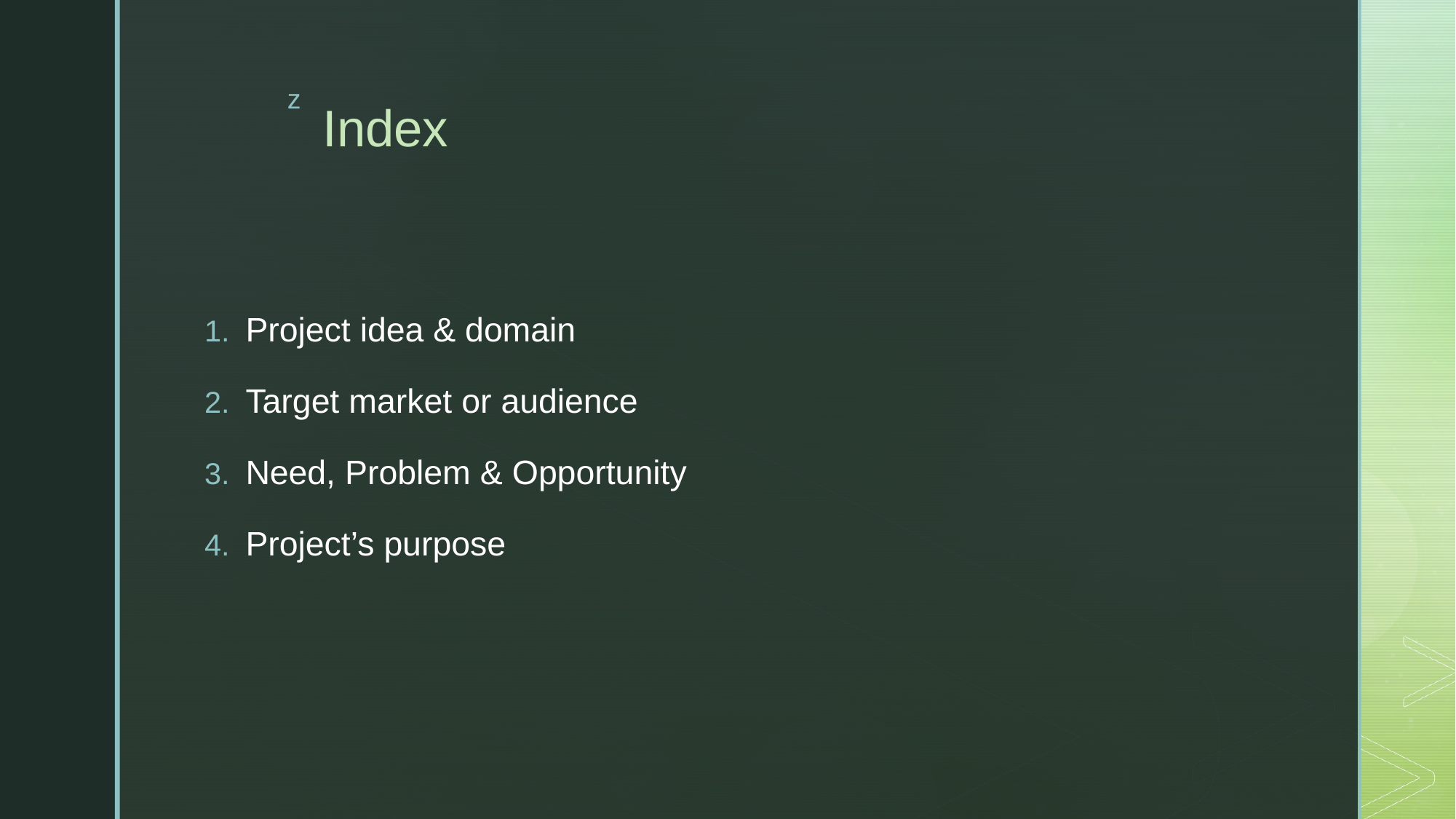

# Index

Project idea & domain
Target market or audience
Need, Problem & Opportunity
Project’s purpose